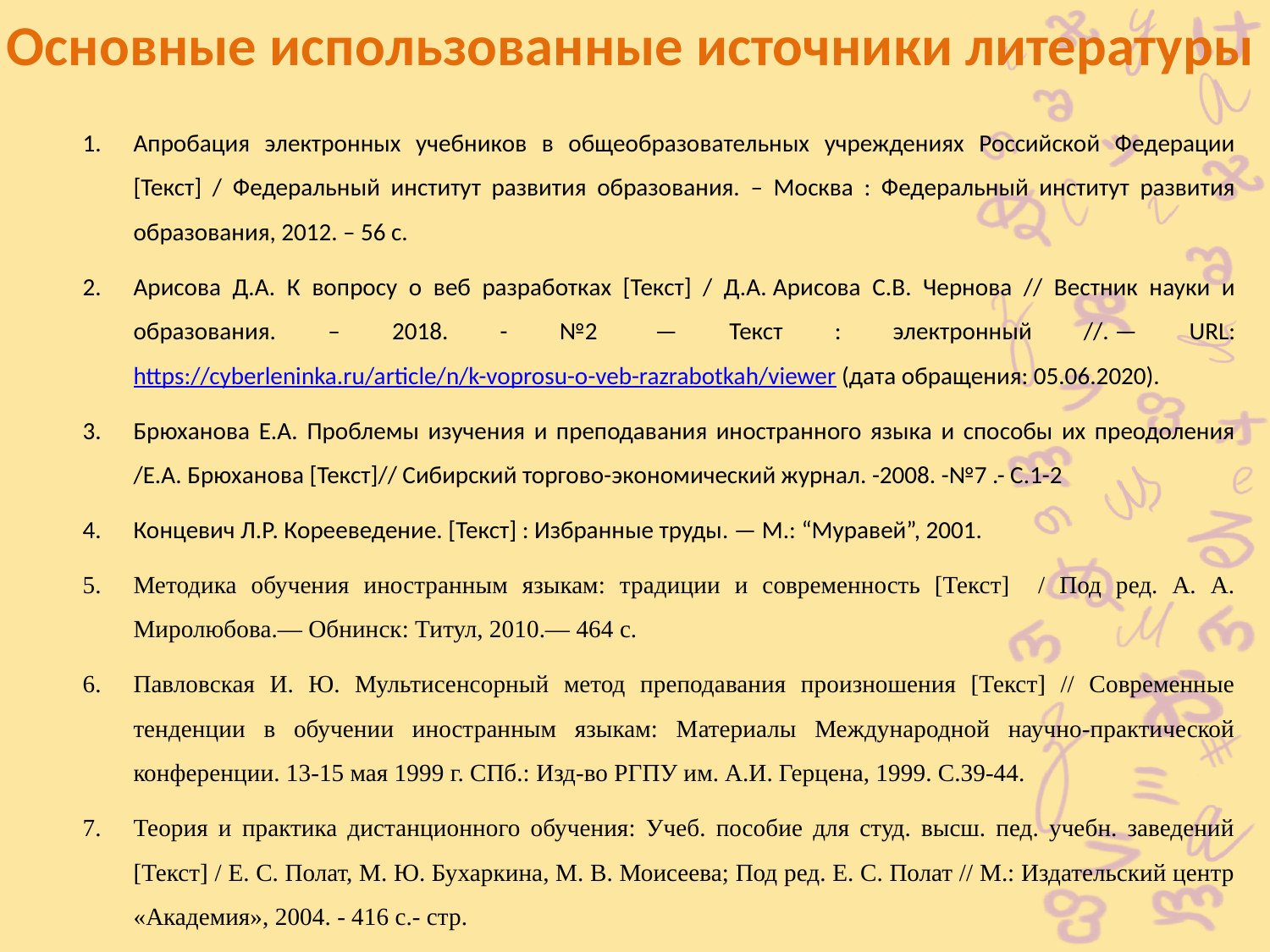

Основные использованные источники литературы
Апробация электронных учебников в общеобразовательных учреждениях Российской Федерации [Текст] / Федеральный институт развития образования. – Москва : Федеральный институт развития образования, 2012. – 56 с.
Арисова Д.А. К вопросу о веб разработках [Текст] / Д.А. Арисова С.В. Чернова // Вестник науки и образования. – 2018. - №2  — Текст : электронный //. — URL: https://cyberleninka.ru/article/n/k-voprosu-o-veb-razrabotkah/viewer (дата обращения: 05.06.2020).
Брюханова Е.А. Проблемы изучения и преподавания иностранного языка и способы их преодоления /Е.А. Брюханова [Текст]// Сибирский торгово-экономический журнал. -2008. -№7 .- С.1-2
Концевич Л.Р. Корееведение. [Текст] : Избранные труды. — М.: “Муравей”, 2001.
Методика обучения иностранным языкам: традиции и современность [Текст]  / Под ред. А. А. Миролюбова.— Обнинск: Титул, 2010.— 464 с.
Павловская И. Ю. Мультисенсорный метод преподавания произношения [Текст] // Современные тенденции в обучении иностранным языкам: Материалы Международной научно-практической конференции. 13-15 мая 1999 г. СПб.: Изд-во РГПУ им. А.И. Герцена, 1999. С.39-44.
Теория и практика дистанционного обучения: Учеб. пособие для студ. высш. пед. учебн. заведений [Текст] / Е. С. Полат, М. Ю. Бухаркина, М. В. Моисеева; Под ред. Е. С. Полат // М.: Издательский центр «Академия», 2004. - 416 с.- стр.
15